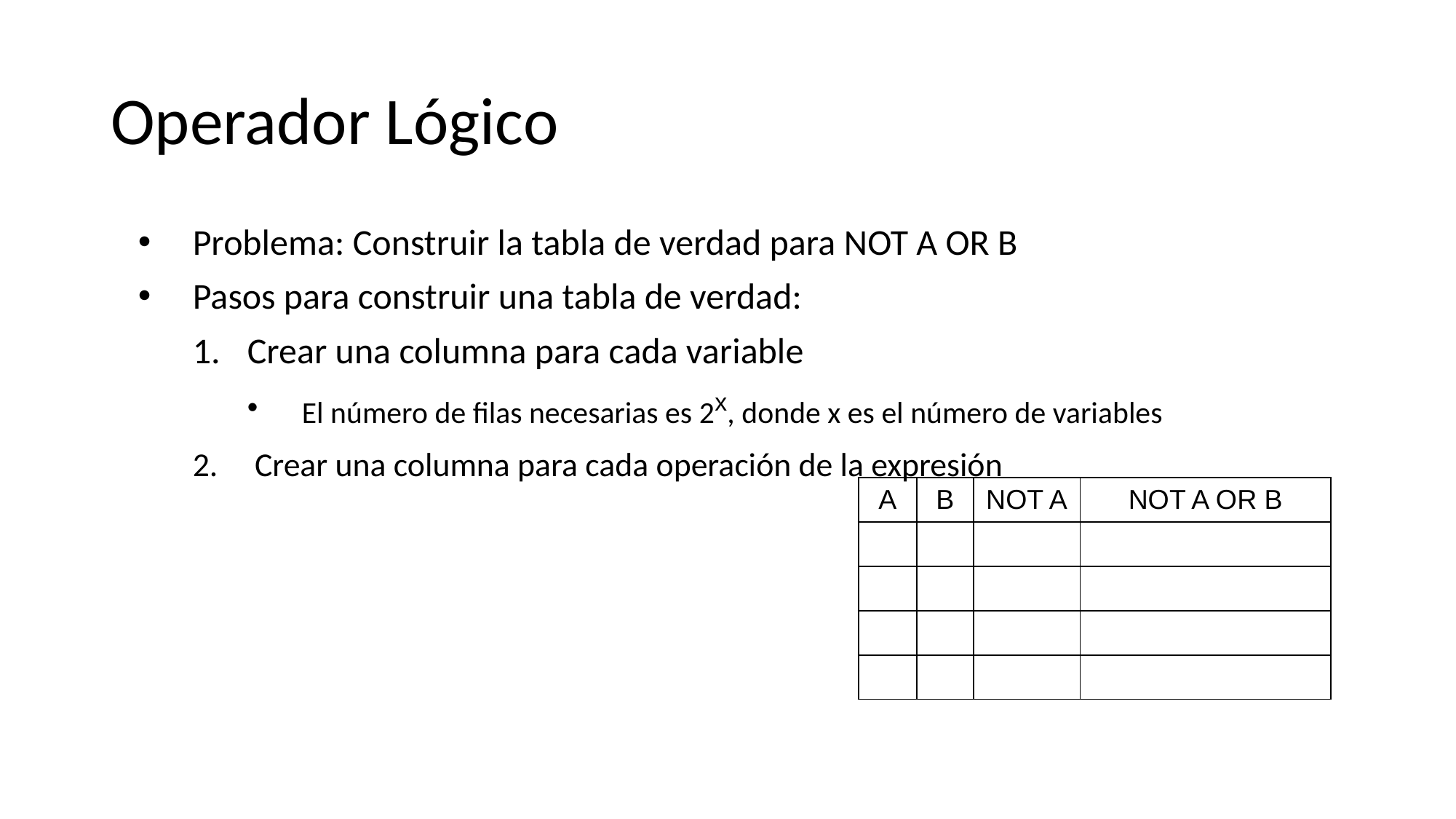

# Operador Lógico
Problema: Construir la tabla de verdad para NOT A OR B
Pasos para construir una tabla de verdad:
Crear una columna para cada variable
El número de filas necesarias es 2x, donde x es el número de variables
 Crear una columna para cada operación de la expresión
| A | B | NOT A | NOT A OR B |
| --- | --- | --- | --- |
|  |  |  |  |
|  |  |  |  |
|  |  |  |  |
|  |  |  |  |